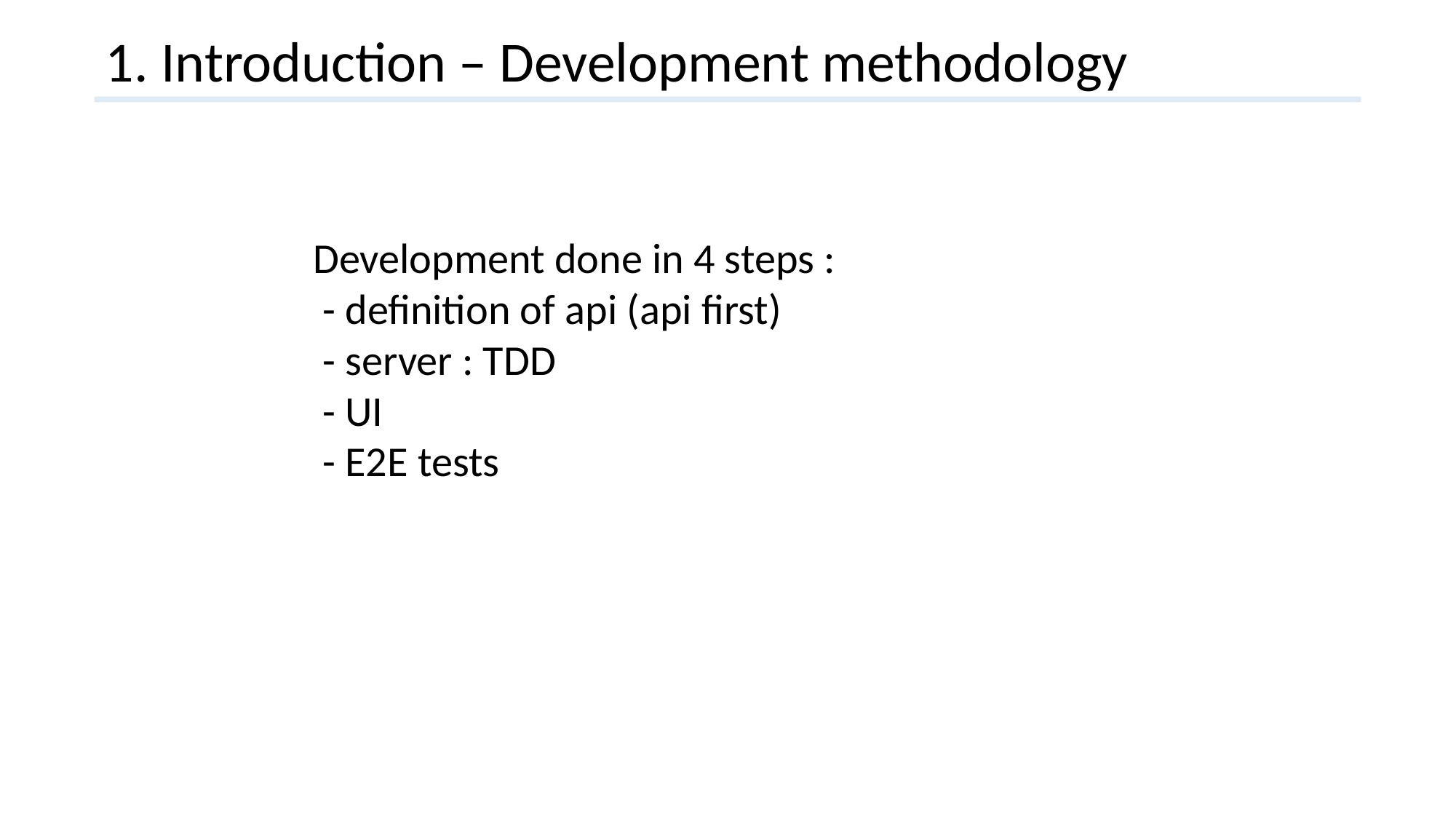

# 1. Introduction – Development methodology
Development done in 4 steps :
 - definition of api (api first)
 - server : TDD
 - UI
 - E2E tests